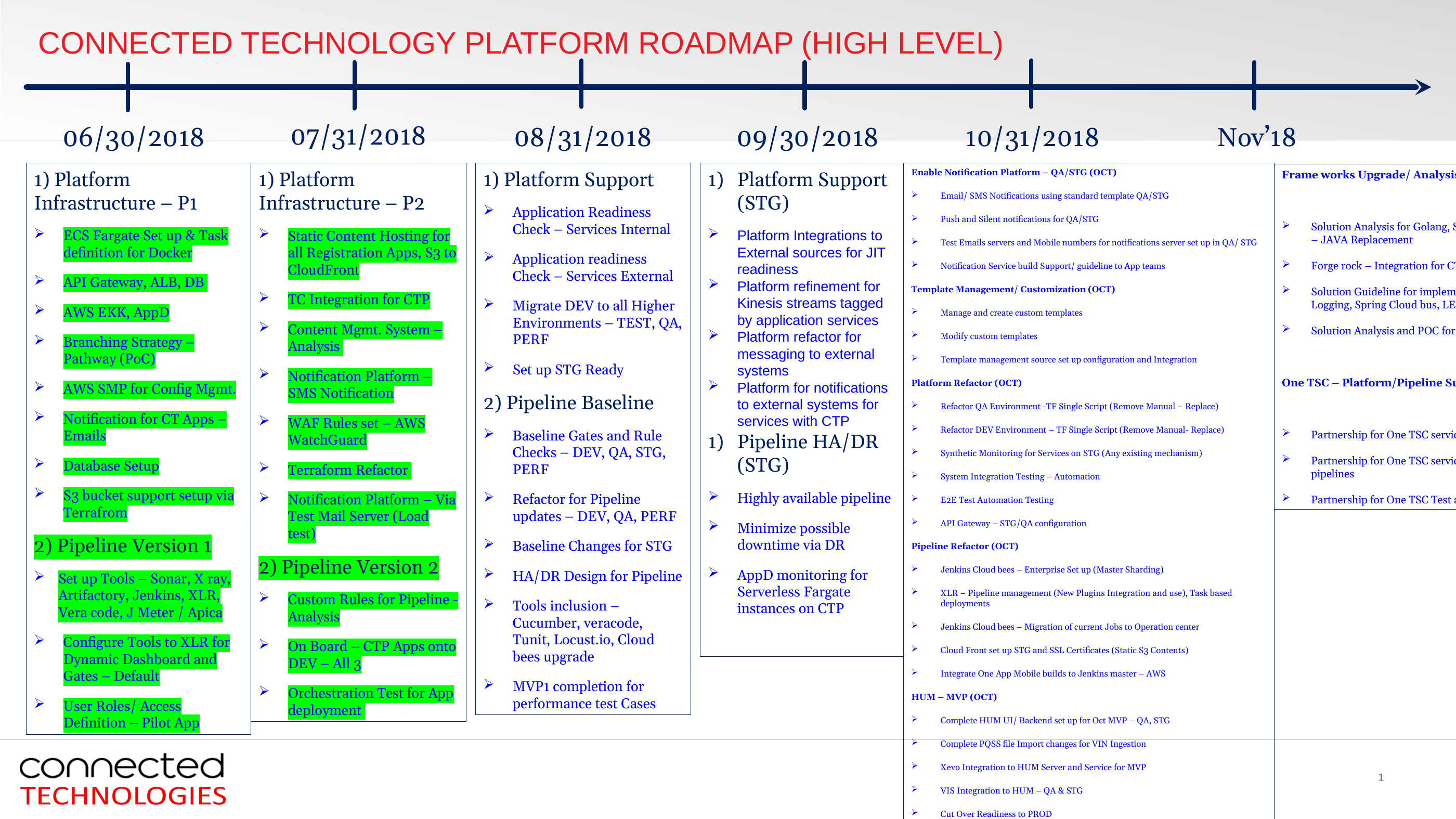

# Connected Technology Platform roadmap (High level)
07/31/2018
Nov’18
06/30/2018
08/31/2018
09/30/2018
10/31/2018
1) Platform Infrastructure – P1
ECS Fargate Set up & Task definition for Docker
API Gateway, ALB, DB
AWS EKK, AppD
Branching Strategy – Pathway (PoC)
AWS SMP for Config Mgmt.
Notification for CT Apps – Emails
Database Setup
S3 bucket support setup via Terrafrom
2) Pipeline Version 1
Set up Tools – Sonar, X ray, Artifactory, Jenkins, XLR, Vera code, J Meter / Apica
Configure Tools to XLR for Dynamic Dashboard and Gates – Default
User Roles/ Access Definition – Pilot App
1) Platform Support
Application Readiness Check – Services Internal
Application readiness Check – Services External
Migrate DEV to all Higher Environments – TEST, QA, PERF
Set up STG Ready
2) Pipeline Baseline
Baseline Gates and Rule Checks – DEV, QA, STG, PERF
Refactor for Pipeline updates – DEV, QA, PERF
Baseline Changes for STG
HA/DR Design for Pipeline
Tools inclusion – Cucumber, veracode, Tunit, Locust.io, Cloud bees upgrade
MVP1 completion for performance test Cases
Platform Support (STG)
Platform Integrations to External sources for JIT readiness
Platform refinement for Kinesis streams tagged by application services
Platform refactor for messaging to external systems
Platform for notifications to external systems for services with CTP
Pipeline HA/DR (STG)
Highly available pipeline
Minimize possible downtime via DR
AppD monitoring for Serverless Fargate instances on CTP

1) Platform Infrastructure – P2
Static Content Hosting for all Registration Apps, S3 to CloudFront
TC Integration for CTP
Content Mgmt. System – Analysis
Notification Platform – SMS Notification
WAF Rules set – AWS WatchGuard
Terraform Refactor
Notification Platform – Via Test Mail Server (Load test)
2) Pipeline Version 2
Custom Rules for Pipeline - Analysis
On Board – CTP Apps onto DEV – All 3
Orchestration Test for App deployment
Enable Notification Platform – QA/STG (OCT)
Email/ SMS Notifications using standard template QA/STG
Push and Silent notifications for QA/STG
Test Emails servers and Mobile numbers for notifications server set up in QA/ STG
Notification Service build Support/ guideline to App teams
Template Management/ Customization (OCT)
Manage and create custom templates
Modify custom templates
Template management source set up configuration and Integration
Platform Refactor (OCT)
Refactor QA Environment -TF Single Script (Remove Manual – Replace)
Refactor DEV Environment – TF Single Script (Remove Manual- Replace)
Synthetic Monitoring for Services on STG (Any existing mechanism)
System Integration Testing – Automation
E2E Test Automation Testing
API Gateway – STG/QA configuration
Pipeline Refactor (OCT)
Jenkins Cloud bees – Enterprise Set up (Master Sharding)
XLR – Pipeline management (New Plugins Integration and use), Task based deployments
Jenkins Cloud bees – Migration of current Jobs to Operation center
Cloud Front set up STG and SSL Certificates (Static S3 Contents)
Integrate One App Mobile builds to Jenkins master – AWS
HUM – MVP (OCT)
Complete HUM UI/ Backend set up for Oct MVP – QA, STG
Complete PQSS file Import changes for VIN Ingestion
Xevo Integration to HUM Server and Service for MVP
VIS Integration to HUM – QA & STG
Cut Over Readiness to PROD
Frame works Upgrade/ Analysis (NOV)

Solution Analysis for Golang, Serverless, Nodejs – JAVA Replacement
Forge rock – Integration for CTP
Solution Guideline for implementation of Logging, Spring Cloud bus, LEAN Practices
Solution Analysis and POC for INS Markit

One TSC – Platform/Pipeline Support (NOV)

Partnership for One TSC services onboard AWS
Partnership for One TSC services release pipelines
Partnership for One TSC Test automation needs